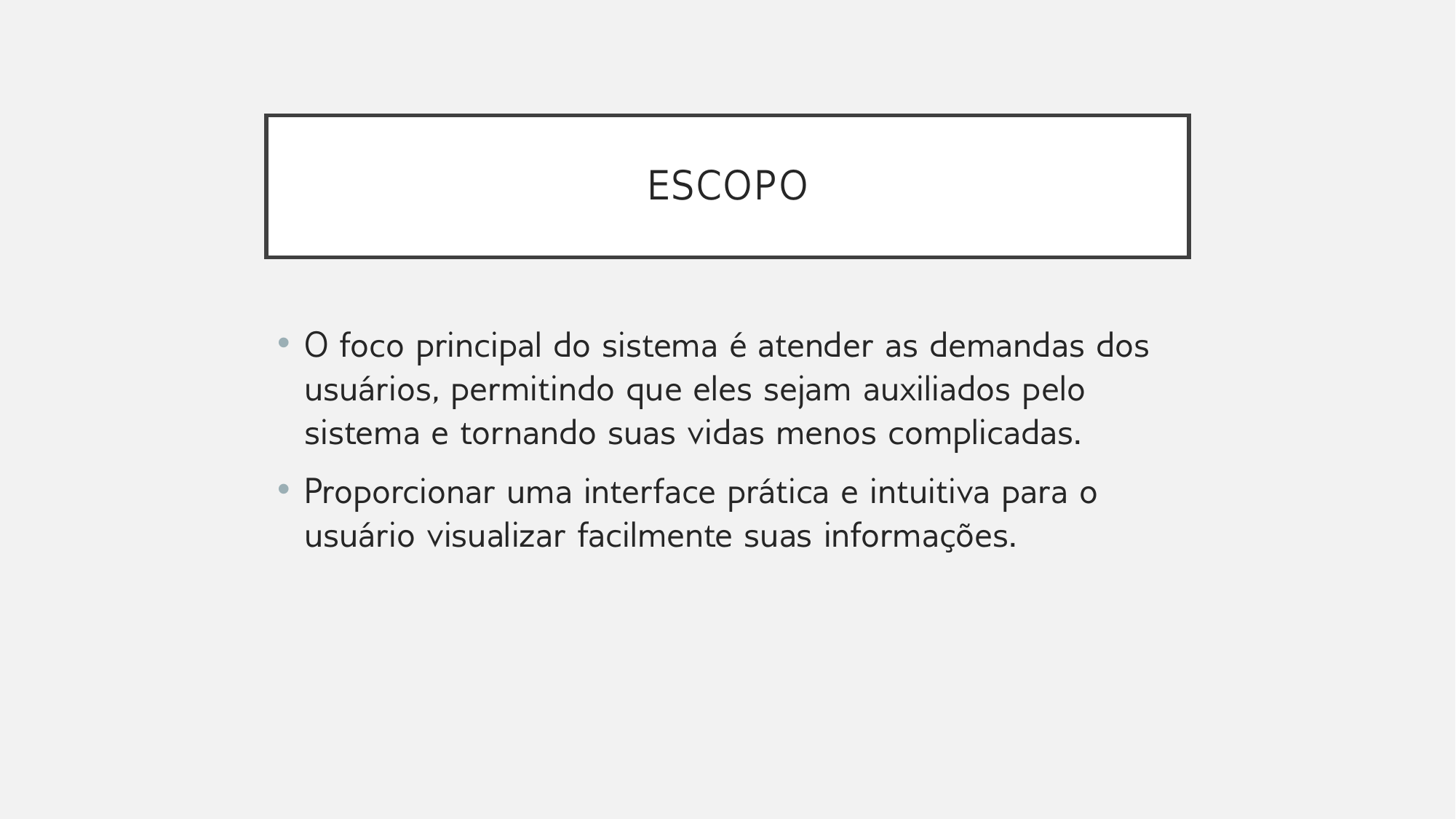

# escopo
O foco principal do sistema é atender as demandas dos usuários, permitindo que eles sejam auxiliados pelo sistema e tornando suas vidas menos complicadas.
Proporcionar uma interface prática e intuitiva para o usuário visualizar facilmente suas informações.